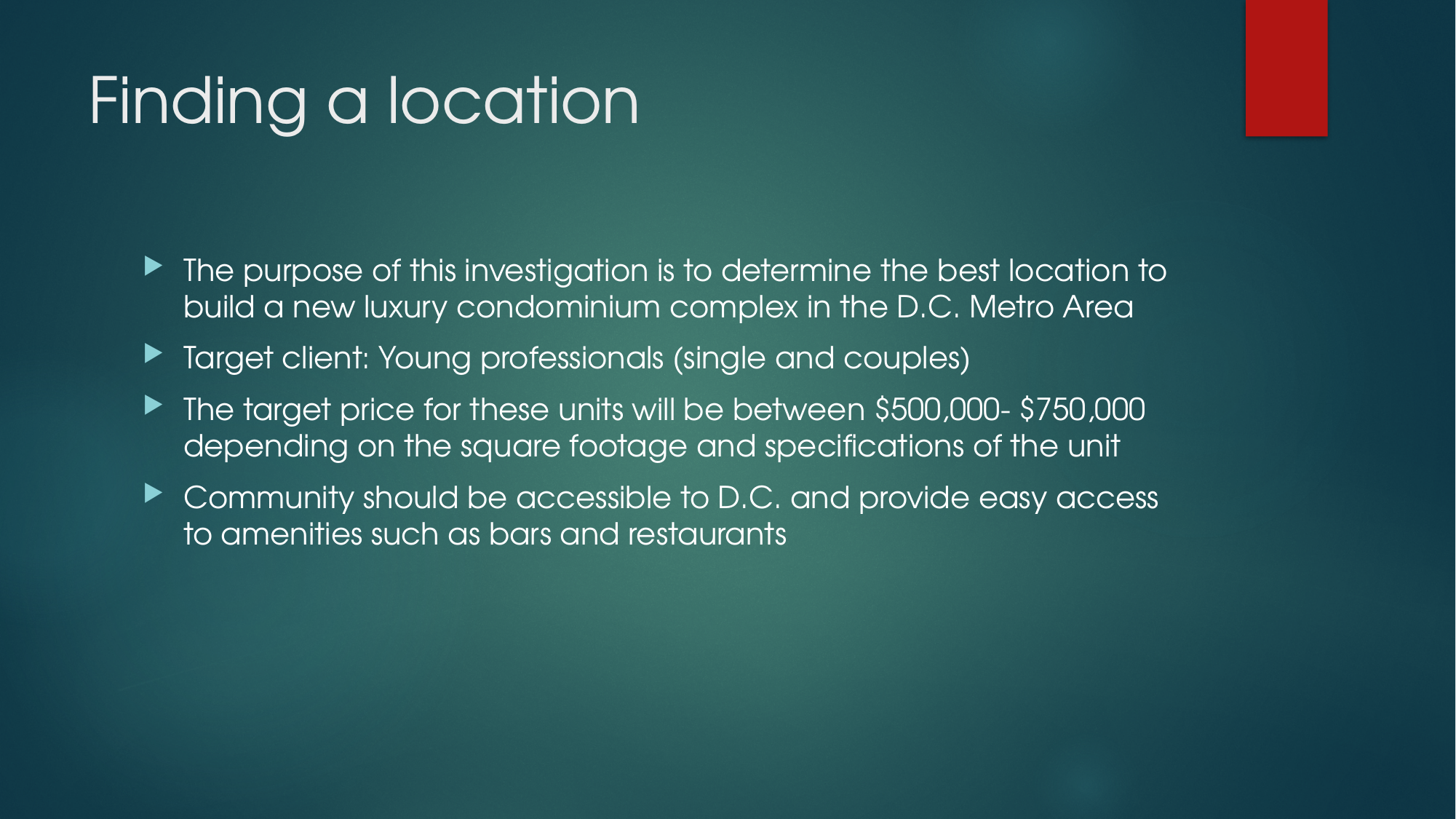

# Finding a location
The purpose of this investigation is to determine the best location to build a new luxury condominium complex in the D.C. Metro Area
Target client: Young professionals (single and couples)
The target price for these units will be between $500,000- $750,000 depending on the square footage and specifications of the unit
Community should be accessible to D.C. and provide easy access to amenities such as bars and restaurants